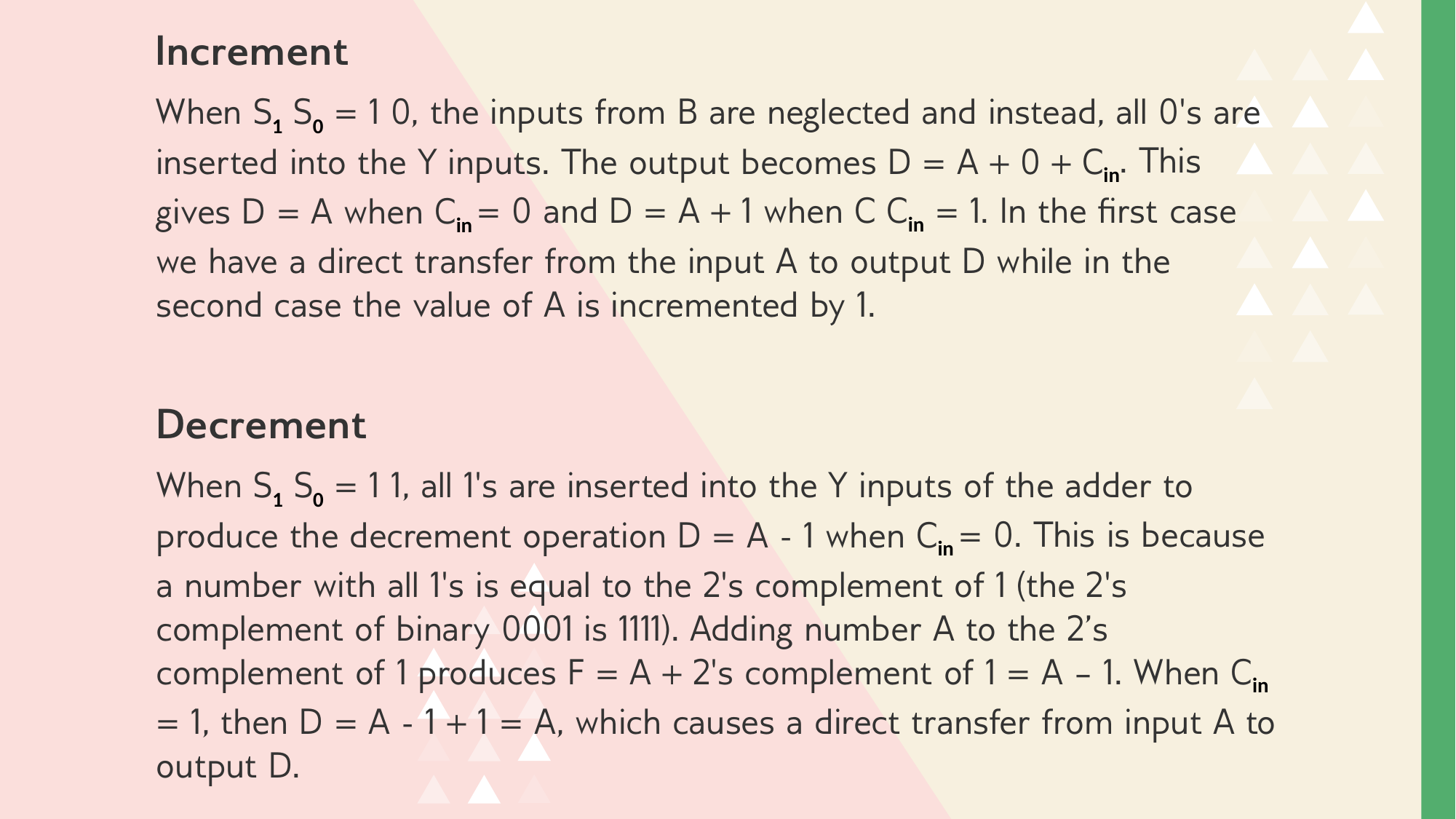

Increment
When S1 S0 = 1 0, the inputs from B are neglected and instead, all 0's are inserted into the Y inputs. The output becomes D = A + 0 + Cin. This gives D = A when Cin = 0 and D = A + 1 when C Cin = 1. In the first case we have a direct transfer from the input A to output D while in the second case the value of A is incremented by 1.

Decrement
When S1 S0 = 1 1, all 1's are inserted into the Y inputs of the adder to produce the decrement operation D = A - 1 when Cin = 0. This is because a number with all 1's is equal to the 2's complement of 1 (the 2's complement of binary 0001 is 1111). Adding number A to the 2’s complement of 1 produces F = A + 2's complement of 1 = A – 1. When Cin = 1, then D = A - 1 + 1 = A, which causes a direct transfer from input A to output D.